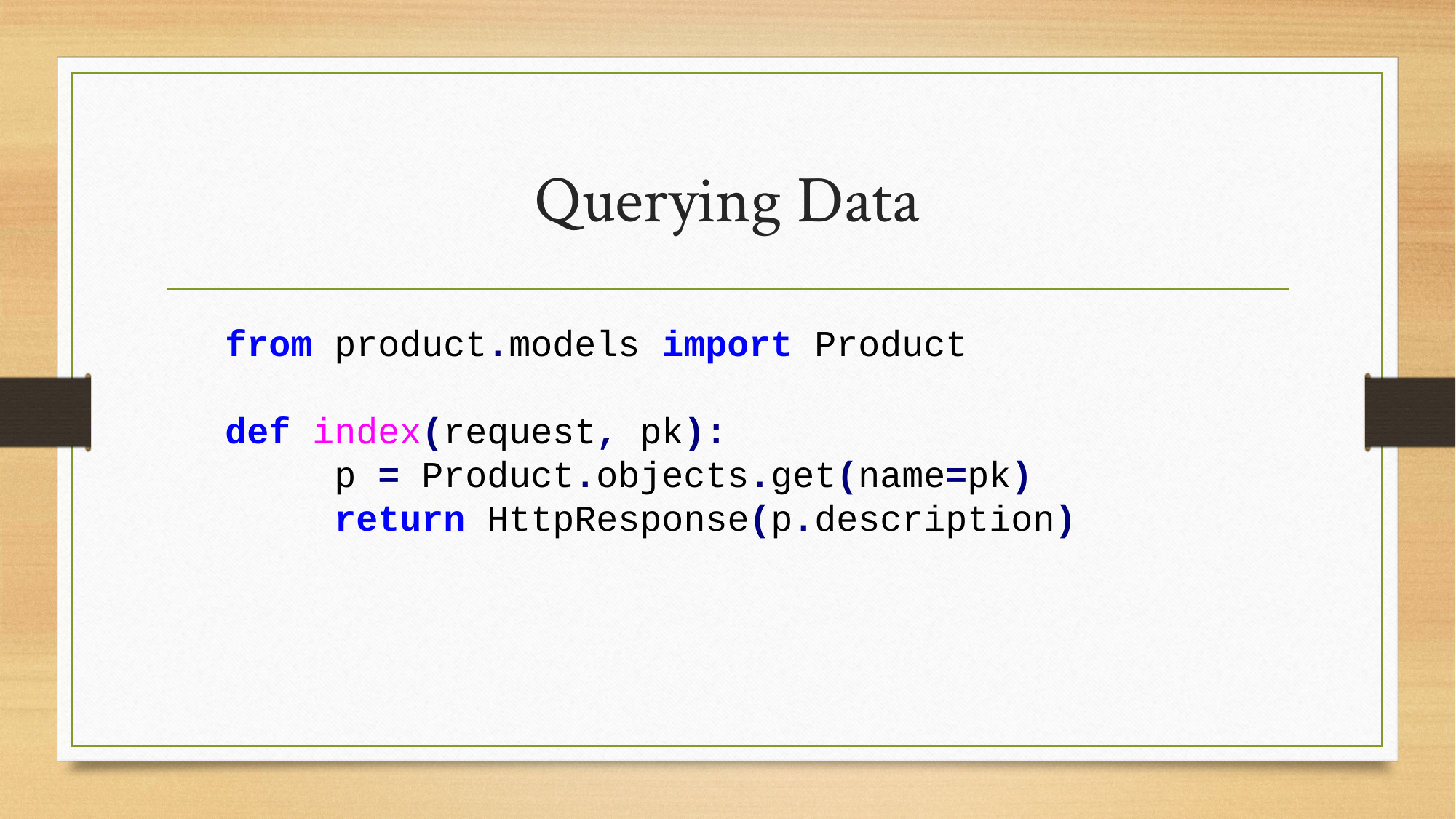

# Querying Data
from product.models import Product

def index(request, pk):
	p = Product.objects.get(name=pk)
	return HttpResponse(p.description)